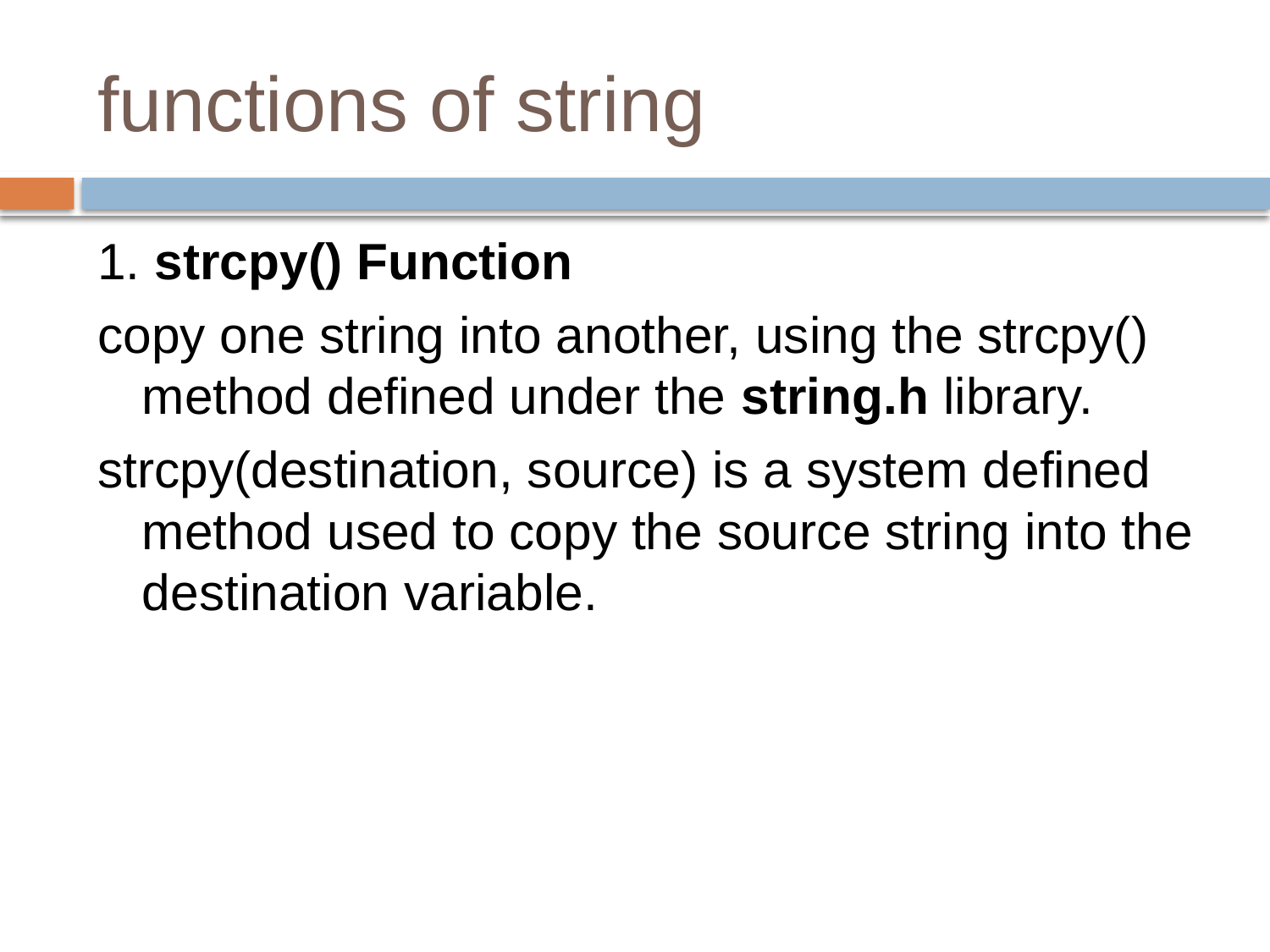

# functions of string
1. strcpy() Function
copy one string into another, using the strcpy() method defined under the string.h library.
strcpy(destination, source) is a system defined method used to copy the source string into the destination variable.